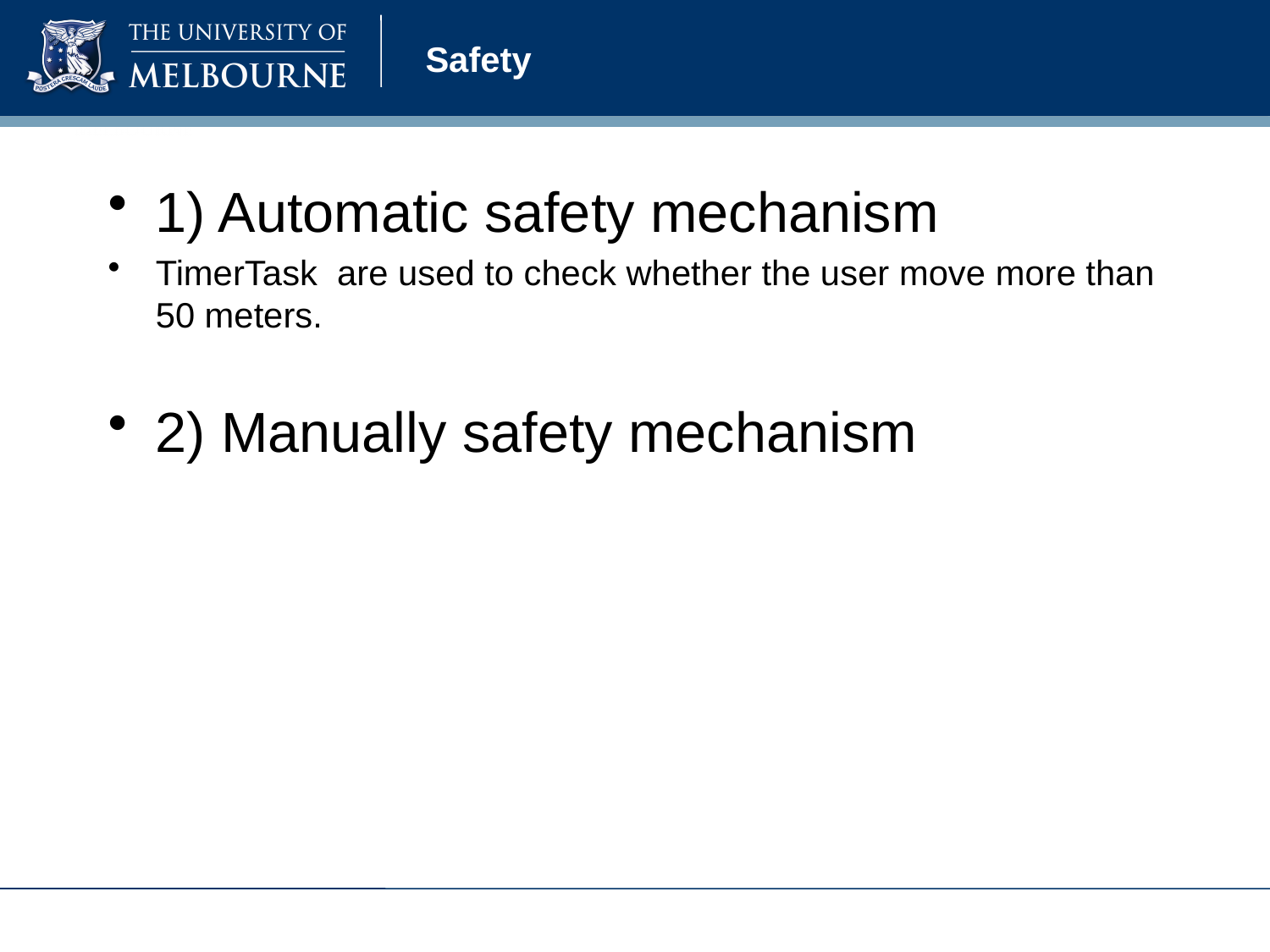

# Safety
1) Automatic safety mechanism
TimerTask  are used to check whether the user move more than 50 meters.

2) Manually safety mechanism